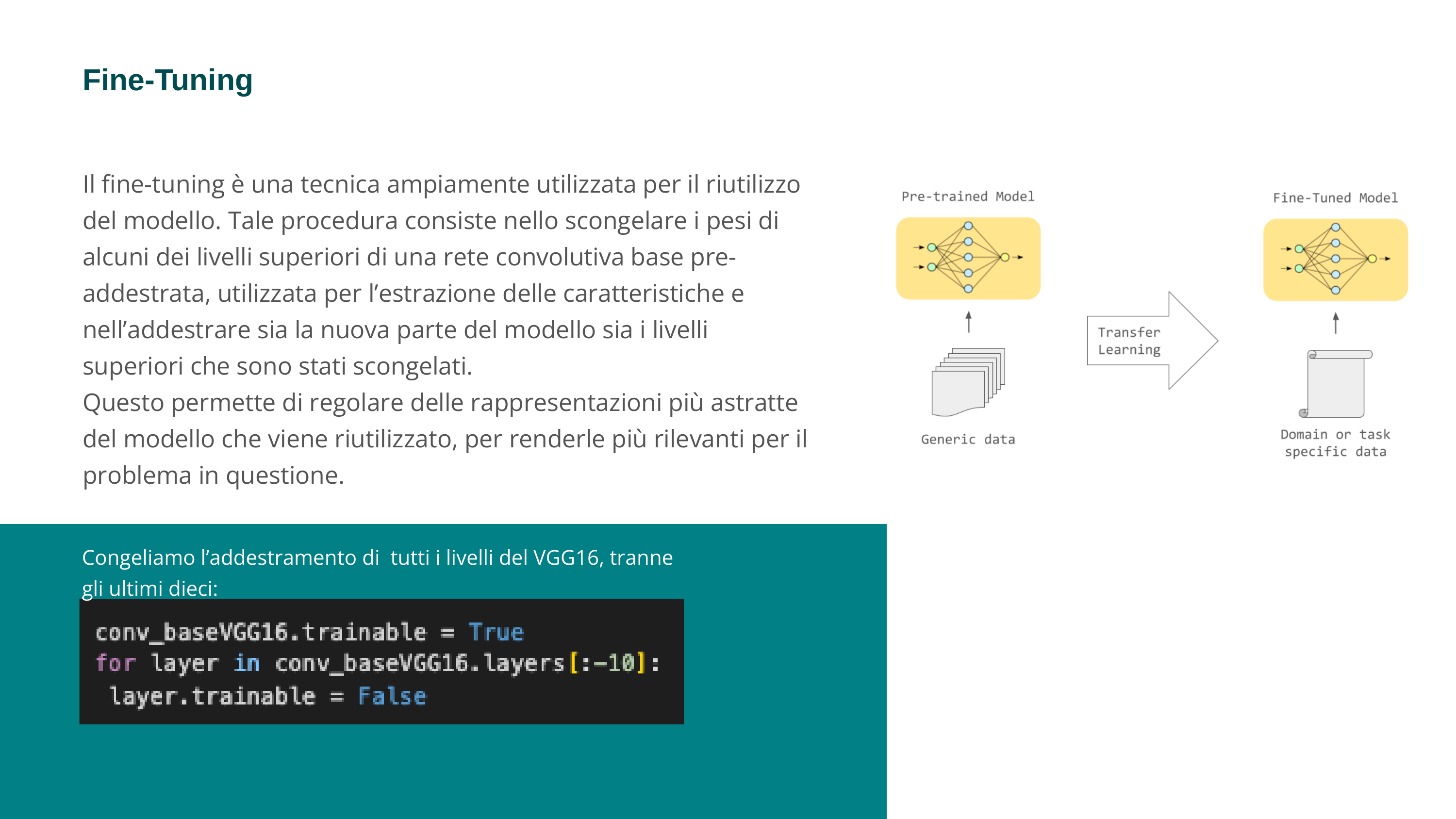

Fine-Tuning
Il fine-tuning è una tecnica ampiamente utilizzata per il riutilizzo del modello. Tale procedura consiste nello scongelare i pesi di alcuni dei livelli superiori di una rete convolutiva base pre-addestrata, utilizzata per l’estrazione delle caratteristiche e nell’addestrare sia la nuova parte del modello sia i livelli superiori che sono stati scongelati.
Questo permette di regolare delle rappresentazioni più astratte del modello che viene riutilizzato, per renderle più rilevanti per il problema in questione.

Congeliamo l’addestramento di  tutti i livelli del VGG16, tranne gli ultimi dieci: